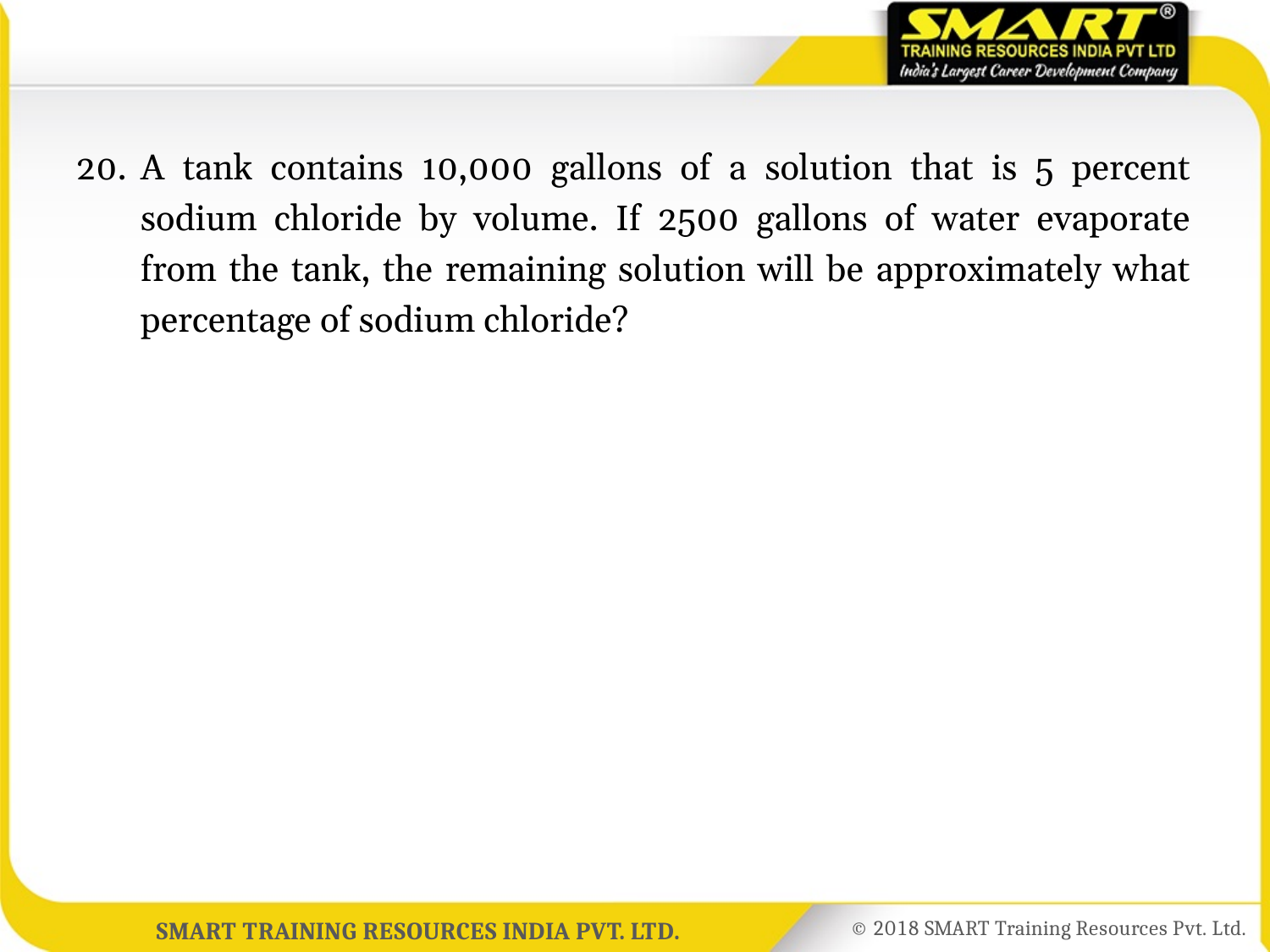

20.	A tank contains 10,000 gallons of a solution that is 5 percent sodium chloride by volume. If 2500 gallons of water evaporate from the tank, the remaining solution will be approximately what percentage of sodium chloride?